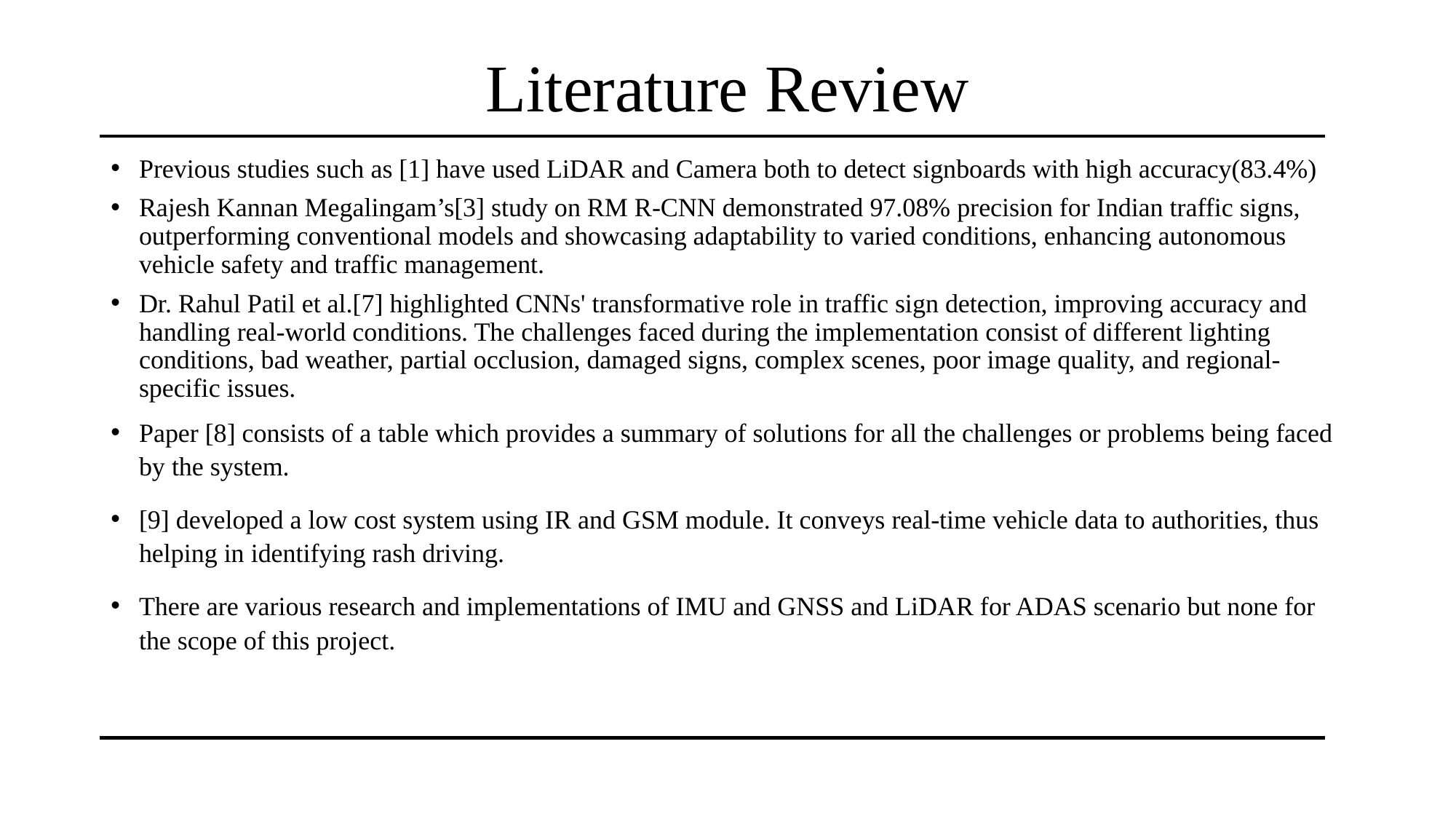

# Literature Review
Previous studies such as [1] have used LiDAR and Camera both to detect signboards with high accuracy(83.4%)
Rajesh Kannan Megalingam’s[3] study on RM R-CNN demonstrated 97.08% precision for Indian traffic signs, outperforming conventional models and showcasing adaptability to varied conditions, enhancing autonomous vehicle safety and traffic management.
Dr. Rahul Patil et al.[7] highlighted CNNs' transformative role in traffic sign detection, improving accuracy and handling real-world conditions. The challenges faced during the implementation consist of different lighting conditions, bad weather, partial occlusion, damaged signs, complex scenes, poor image quality, and regional-specific issues.
Paper [8] consists of a table which provides a summary of solutions for all the challenges or problems being faced by the system.
[9] developed a low cost system using IR and GSM module. It conveys real-time vehicle data to authorities, thus helping in identifying rash driving.
There are various research and implementations of IMU and GNSS and LiDAR for ADAS scenario but none for the scope of this project.